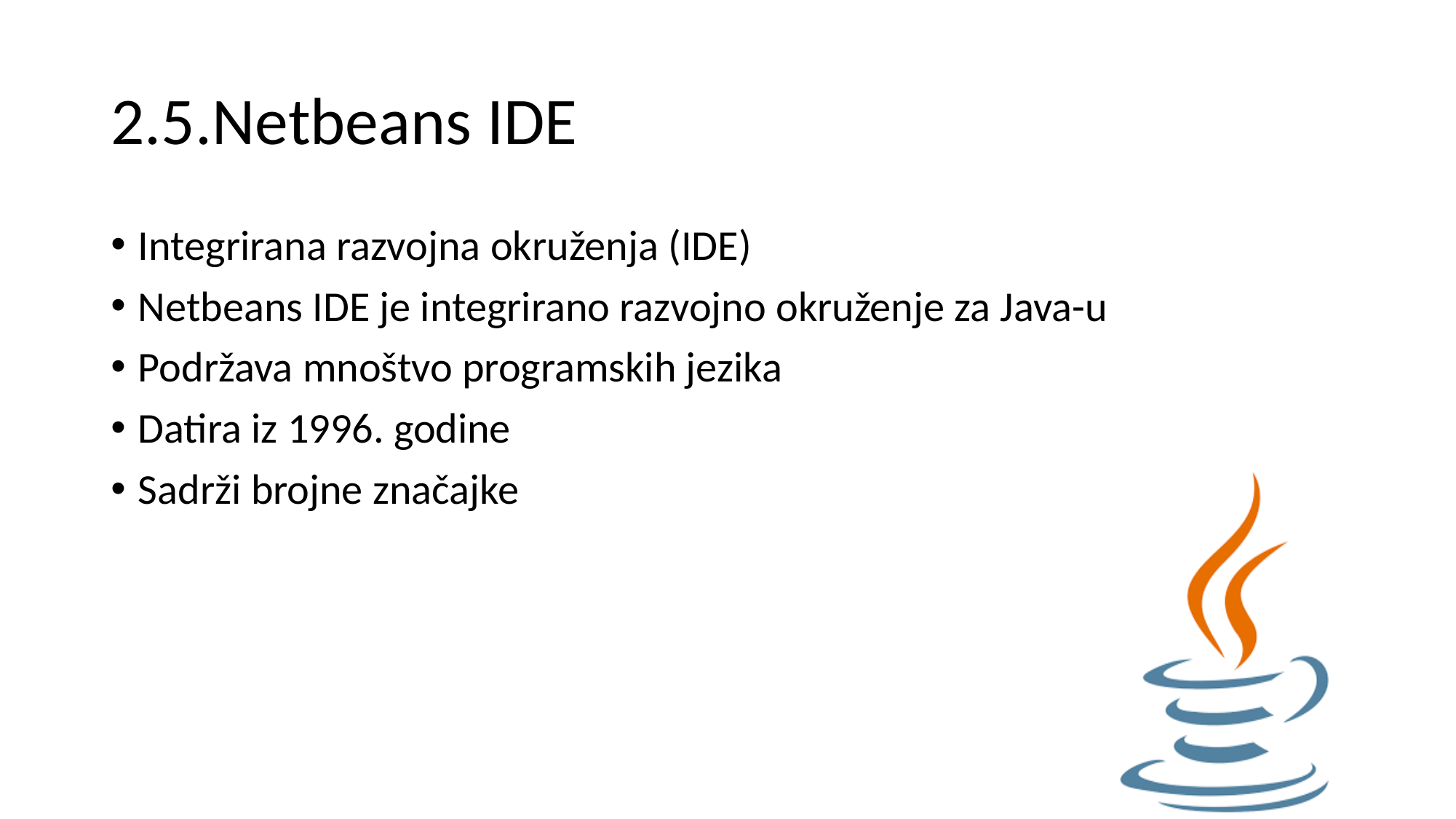

# 2.5.Netbeans IDE
Integrirana razvojna okruženja (IDE)
Netbeans IDE je integrirano razvojno okruženje za Java-u
Podržava mnoštvo programskih jezika
Datira iz 1996. godine
Sadrži brojne značajke